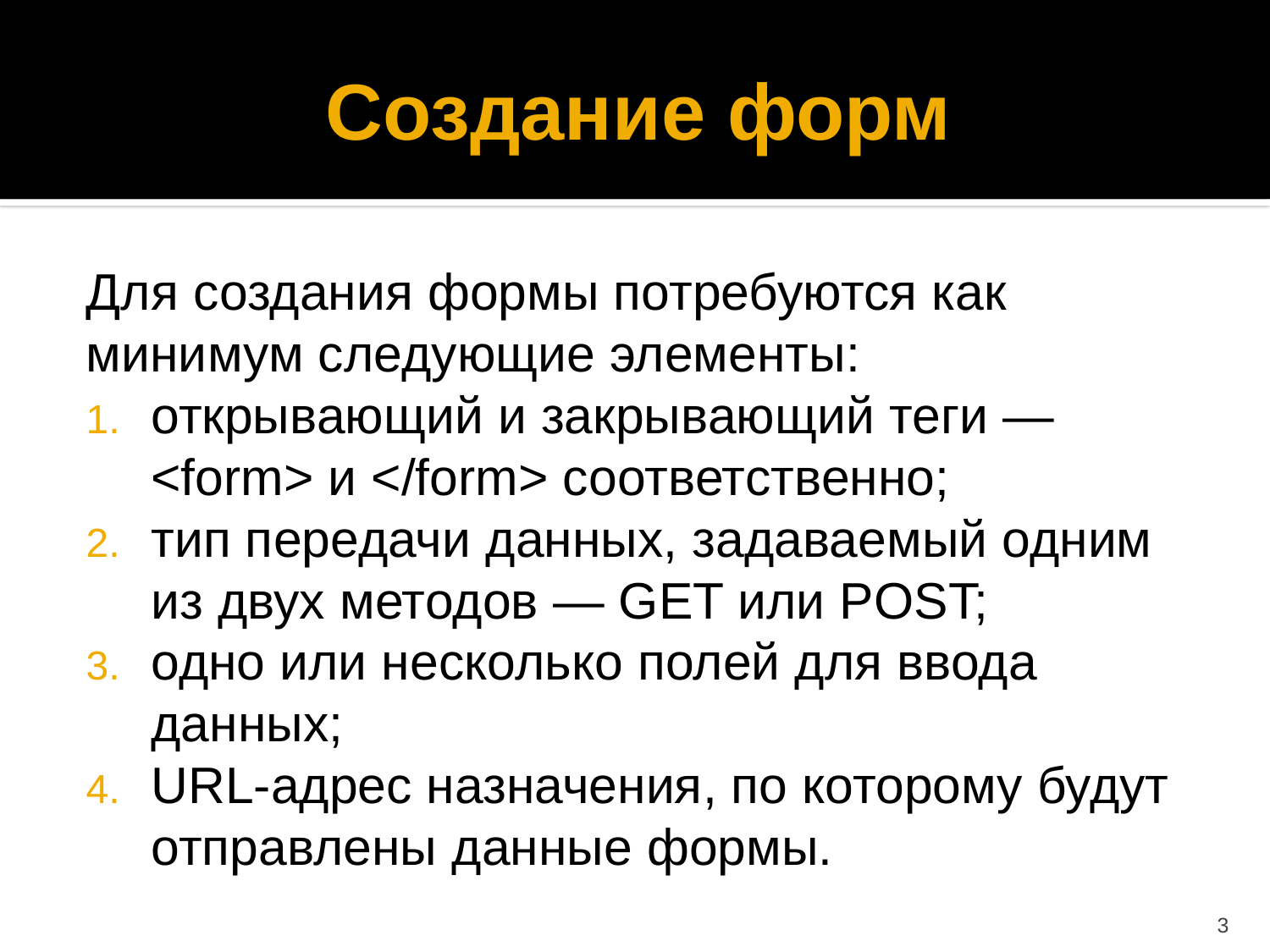

# Создание форм
Для создания формы потребуются как минимум следующие элементы:
открывающий и закрывающий теги — <form> и </form> соответственно;
тип передачи данных, задаваемый одним из двух методов — GET или POST;
одно или несколько полей для ввода данных;
URL-адрес назначения, по которому будут отправлены данные формы.
3